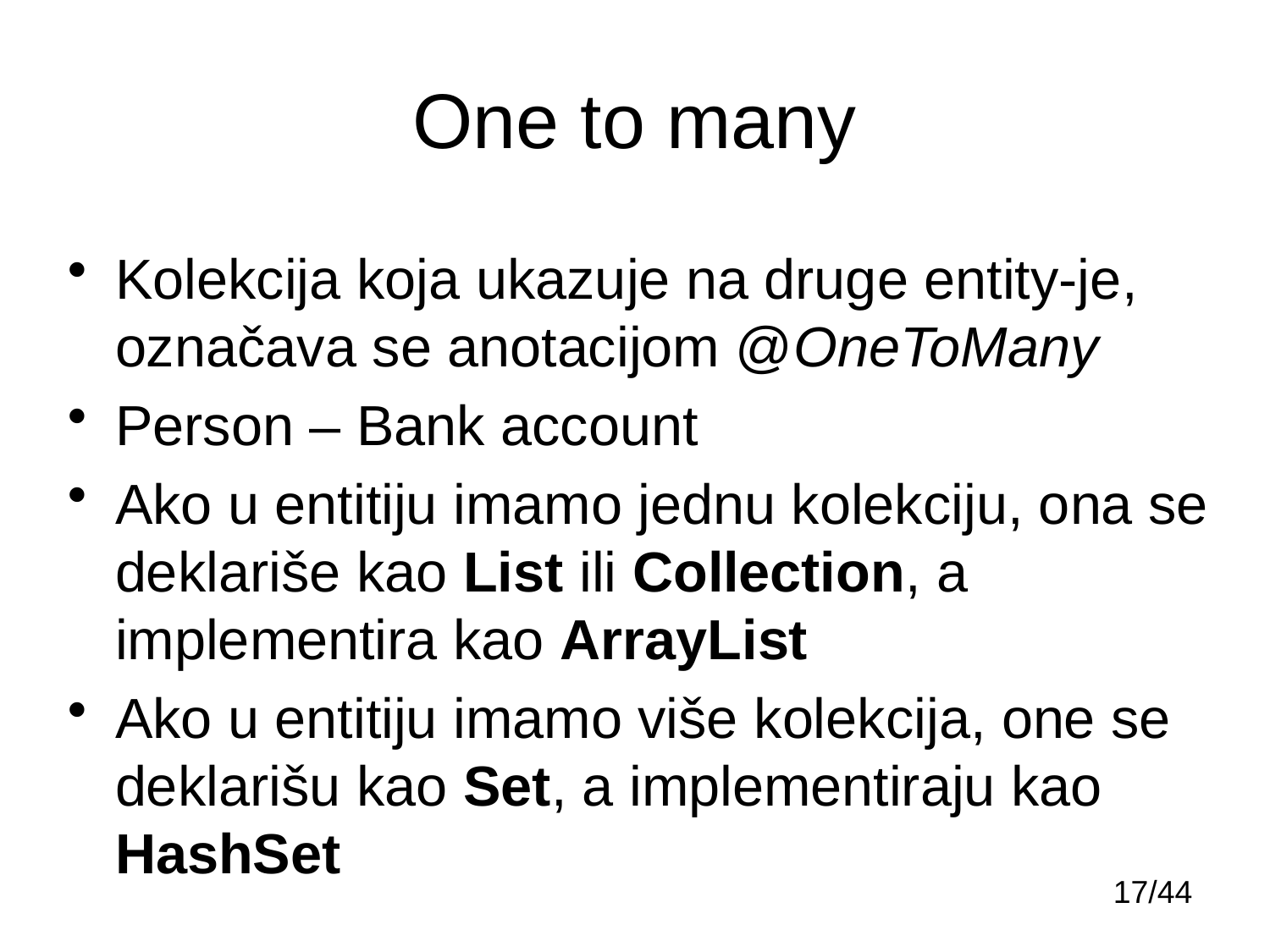

# One to many
Kolekcija koja ukazuje na druge entity-je, označava se anotacijom @OneToMany
Person – Bank account
Ako u entitiju imamo jednu kolekciju, ona se deklariše kao List ili Collection, a implementira kao ArrayList
Ako u entitiju imamo više kolekcija, one se deklarišu kao Set, a implementiraju kao HashSet